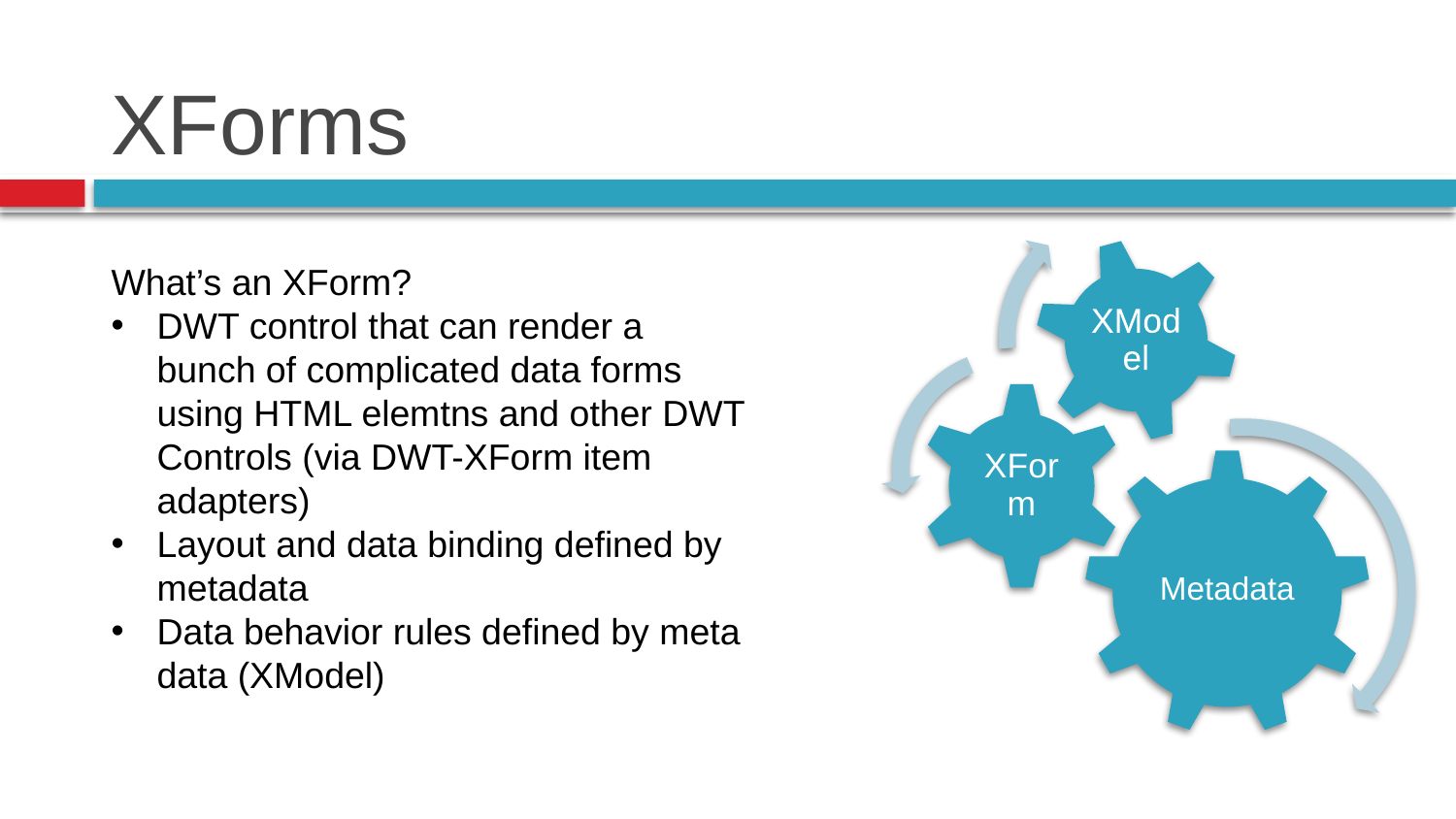

# XForms
Metadata
XForm
XModel
What’s an XForm?
DWT control that can render a bunch of complicated data forms using HTML elemtns and other DWT Controls (via DWT-XForm item adapters)
Layout and data binding defined by metadata
Data behavior rules defined by meta data (XModel)